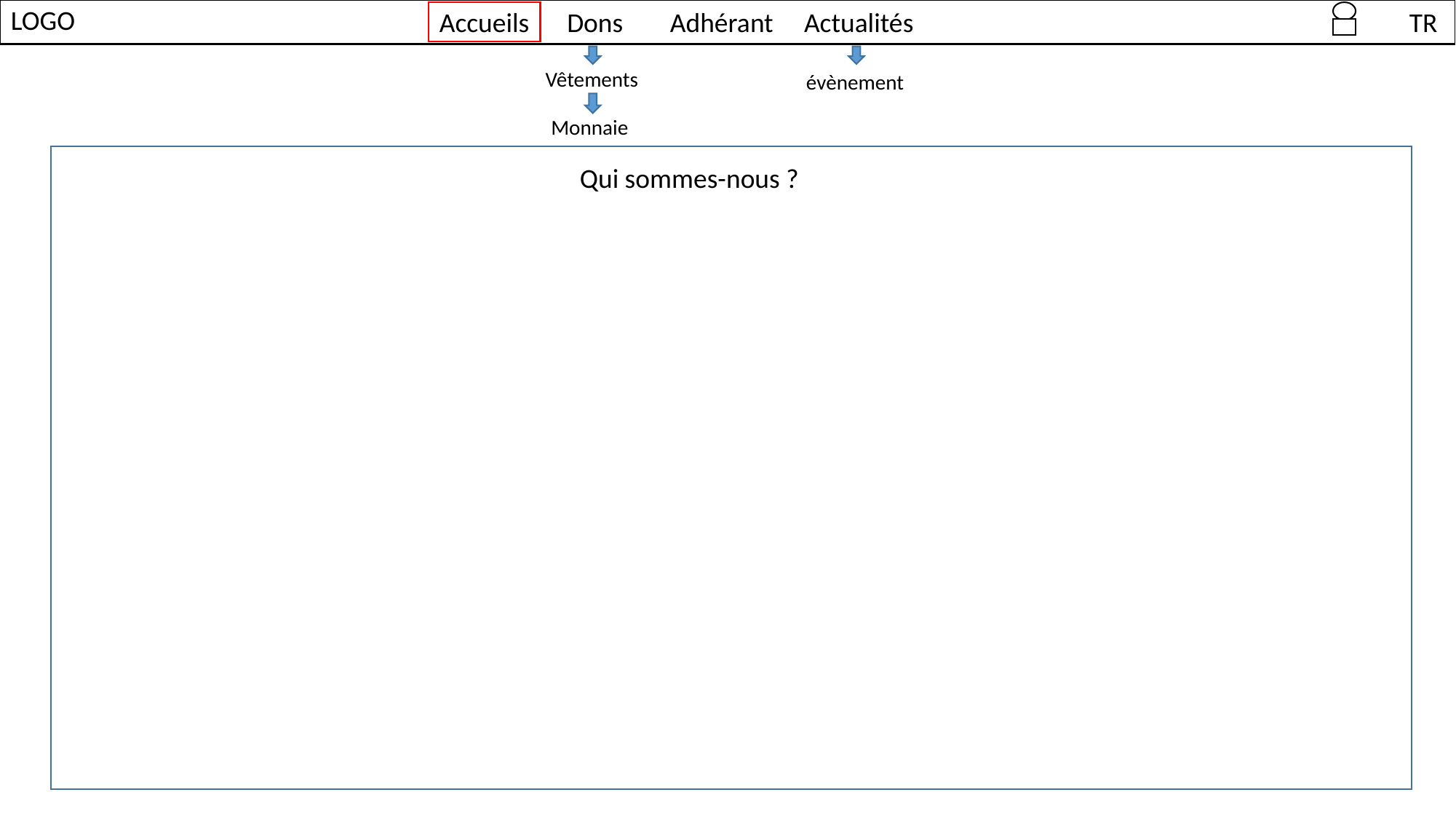

Accueils	   Dons	  Adhérant     Actualités
LOGO
TR

Vêtements
évènement

Monnaie

Qui sommes-nous ?